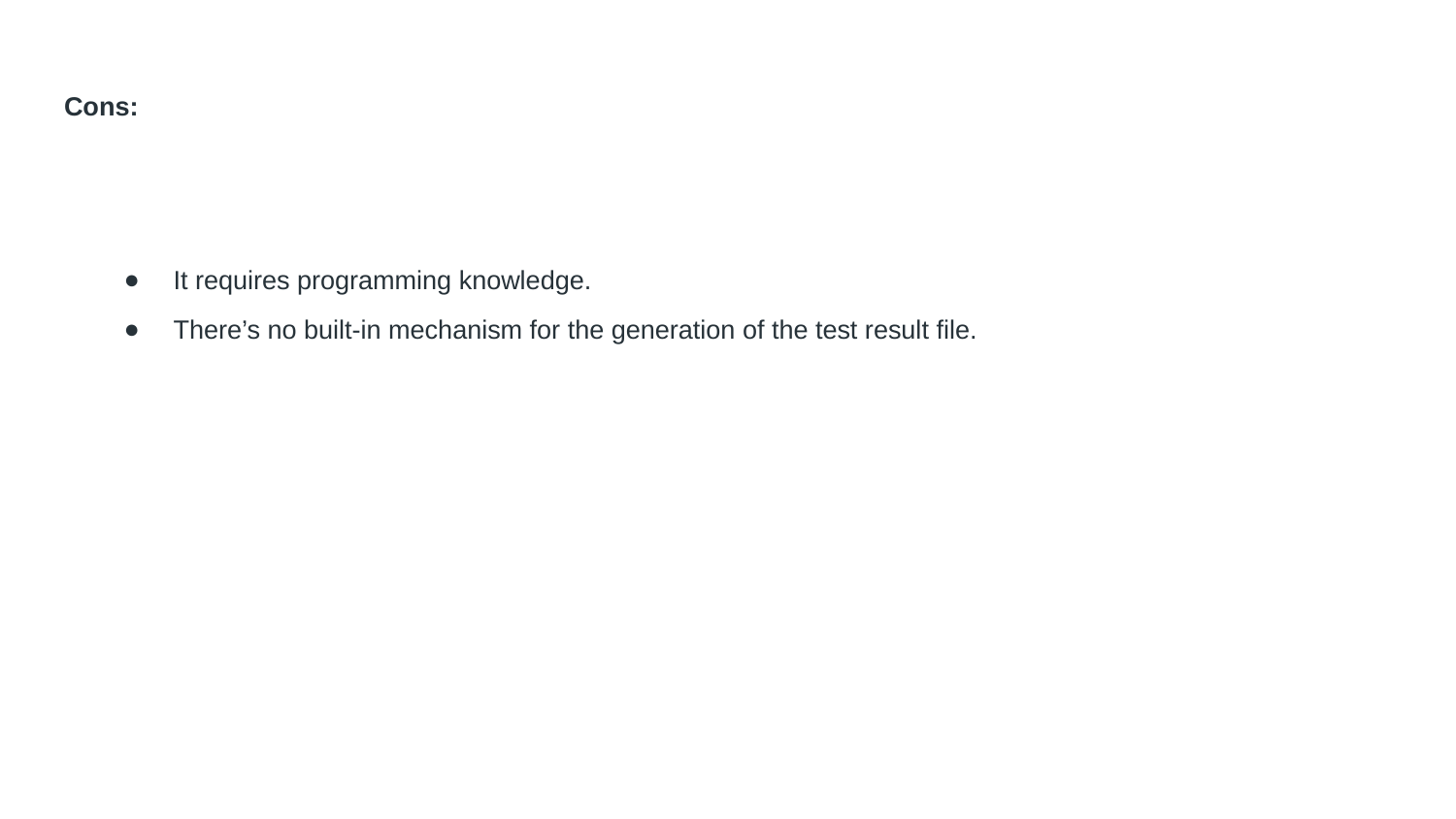

# Cons:

It requires programming knowledge.
There’s no built-in mechanism for the generation of the test result file.